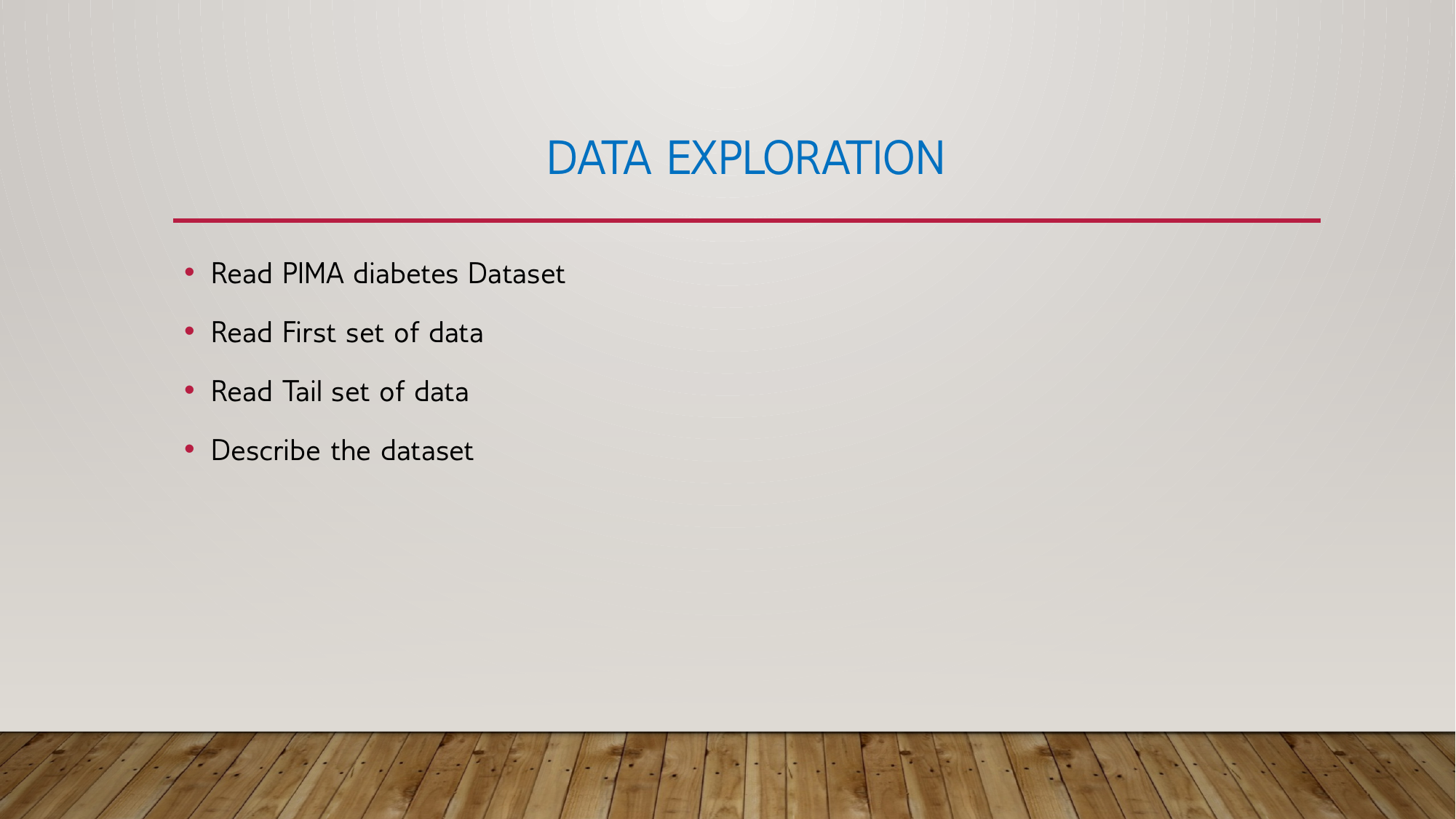

# DATA EXPLORATION
Read PIMA diabetes Dataset
Read First set of data
Read Tail set of data
Describe the dataset